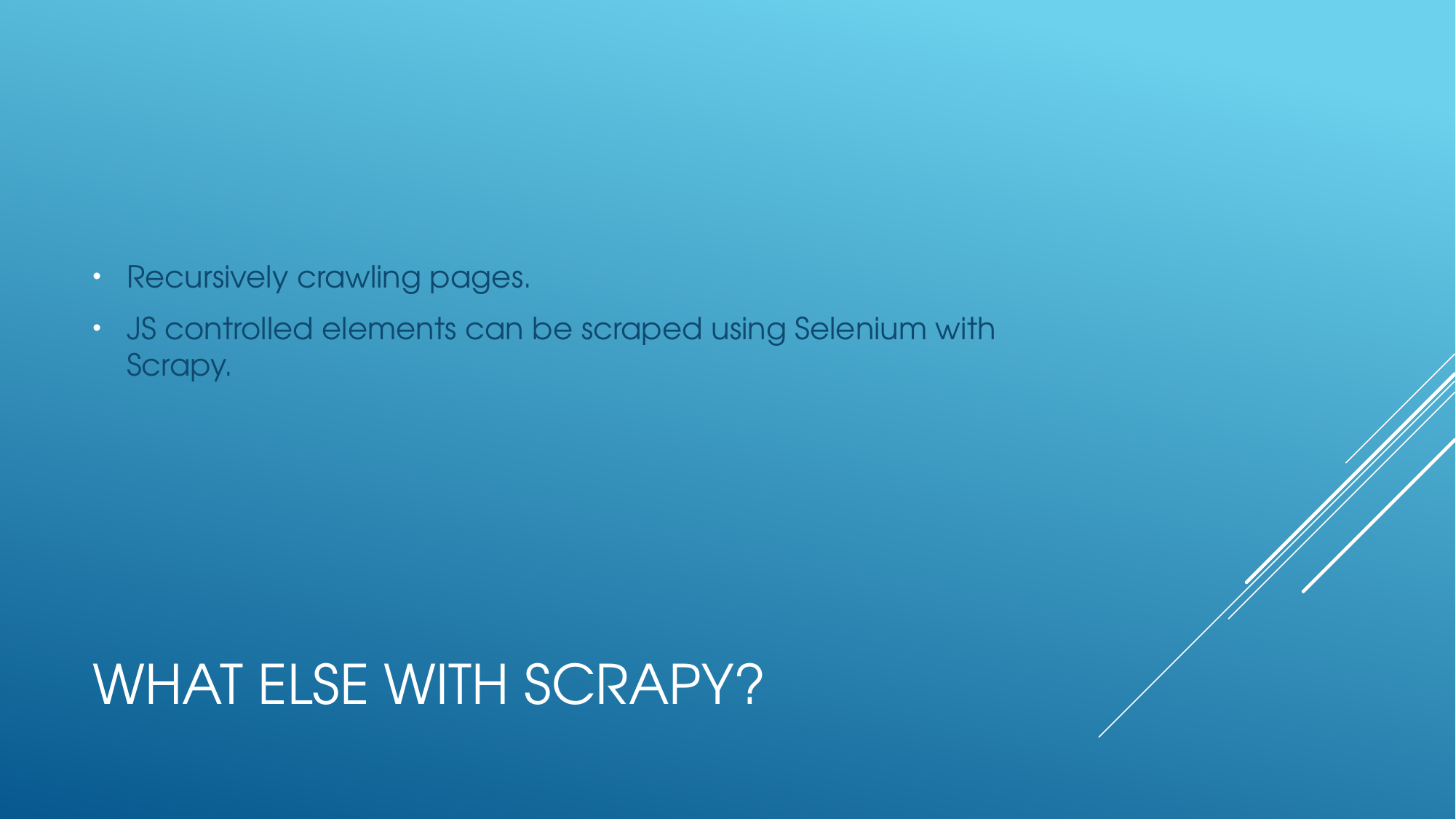

Recursively crawling pages.
JS controlled elements can be scraped using Selenium with Scrapy.

# What else with scrapy?